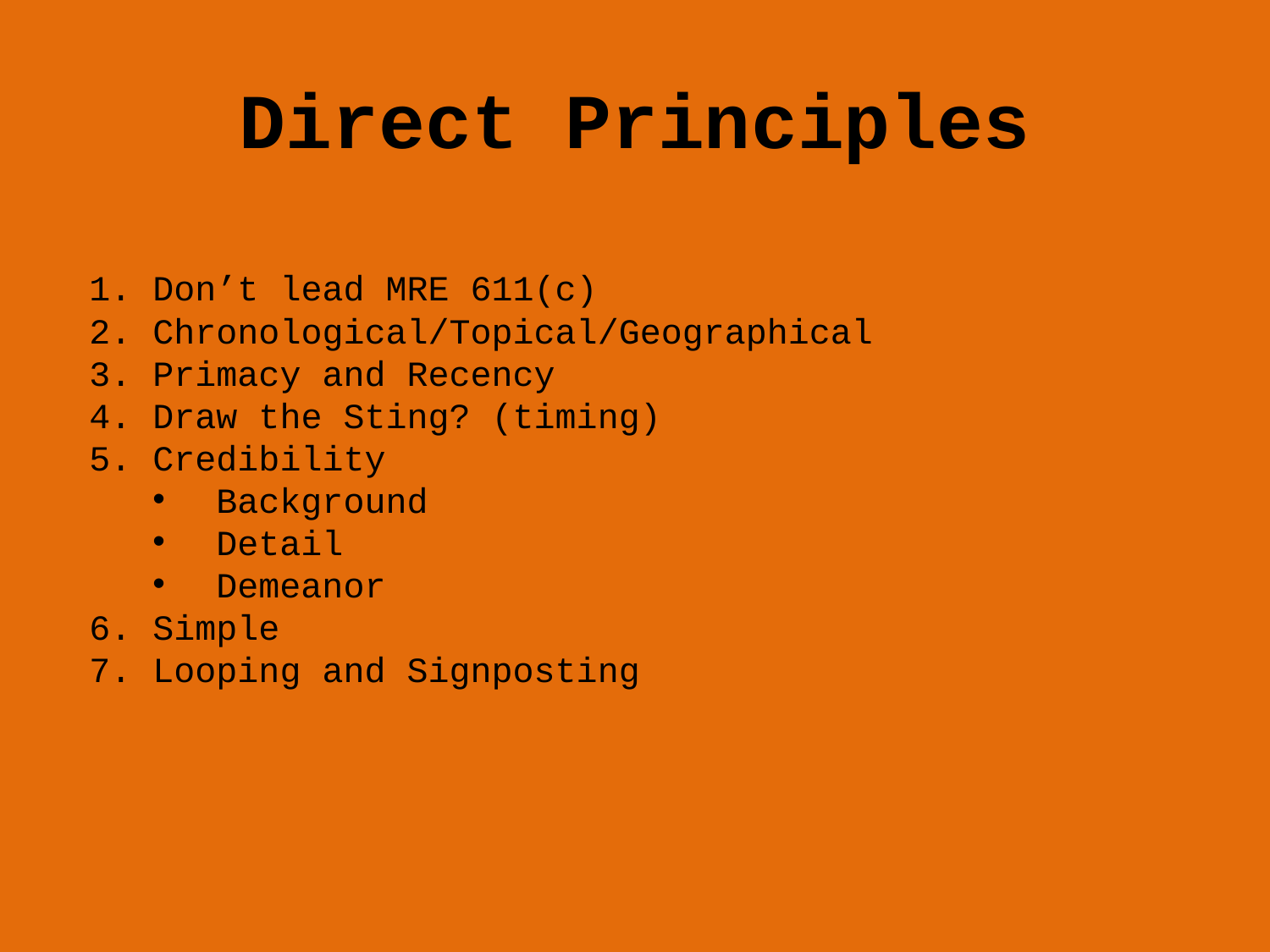

# Direct Principles
Don’t lead MRE 611(c)
Chronological/Topical/Geographical
Primacy and Recency
Draw the Sting? (timing)
Credibility
Background
Detail
Demeanor
Simple
Looping and Signposting